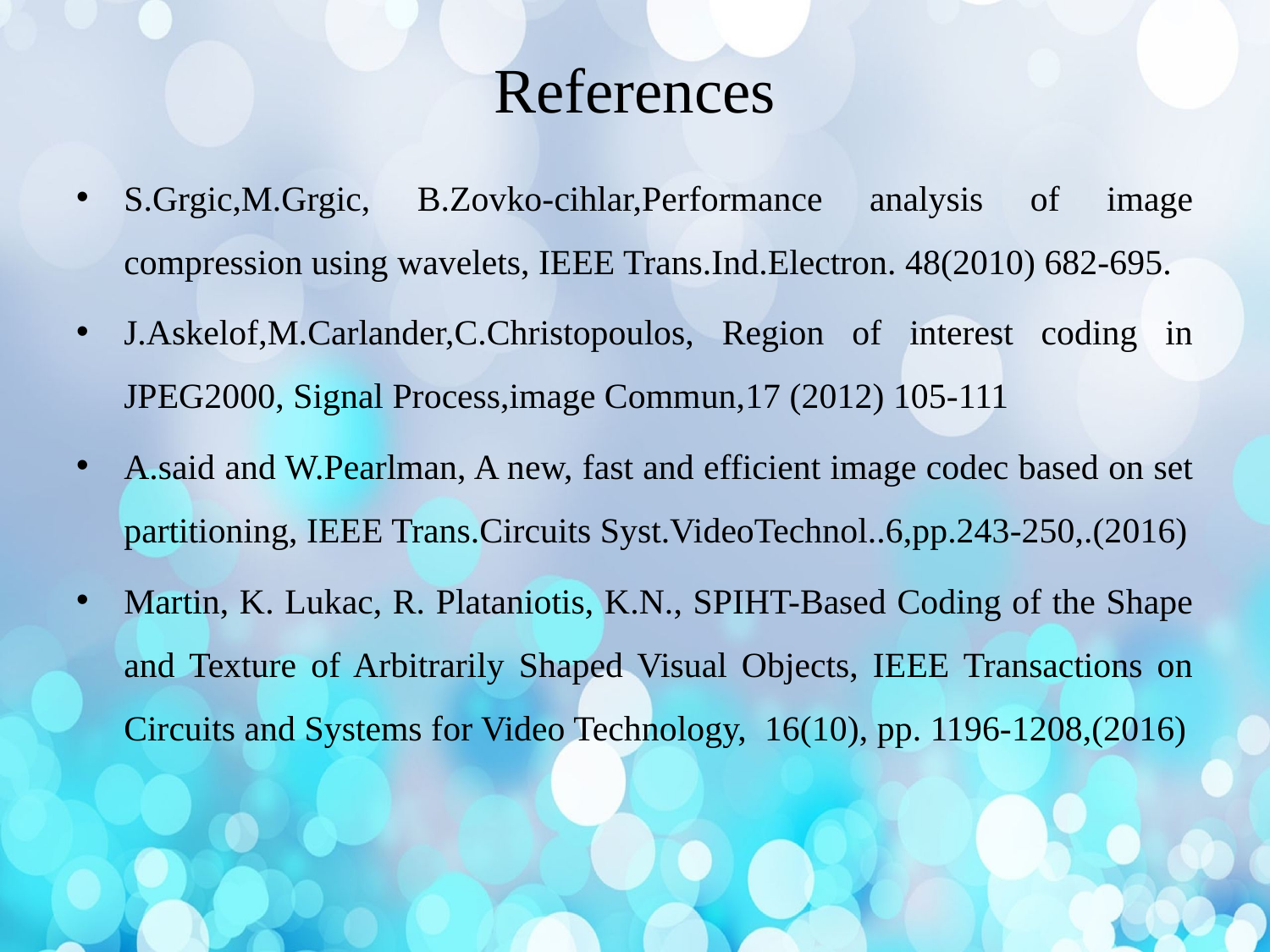

# References
S.Grgic,M.Grgic, B.Zovko-cihlar,Performance analysis of image compression using wavelets, IEEE Trans.Ind.Electron. 48(2010) 682-695.
J.Askelof,M.Carlander,C.Christopoulos, Region of interest coding in JPEG2000, Signal Process,image Commun,17 (2012) 105-111
A.said and W.Pearlman, A new, fast and efficient image codec based on set partitioning, IEEE Trans.Circuits Syst.VideoTechnol..6,pp.243-250,.(2016)
Martin, K. Lukac, R. Plataniotis, K.N., SPIHT-Based Coding of the Shape and Texture of Arbitrarily Shaped Visual Objects, IEEE Transactions on Circuits and Systems for Video Technology,  16(10), pp. 1196-1208,(2016)